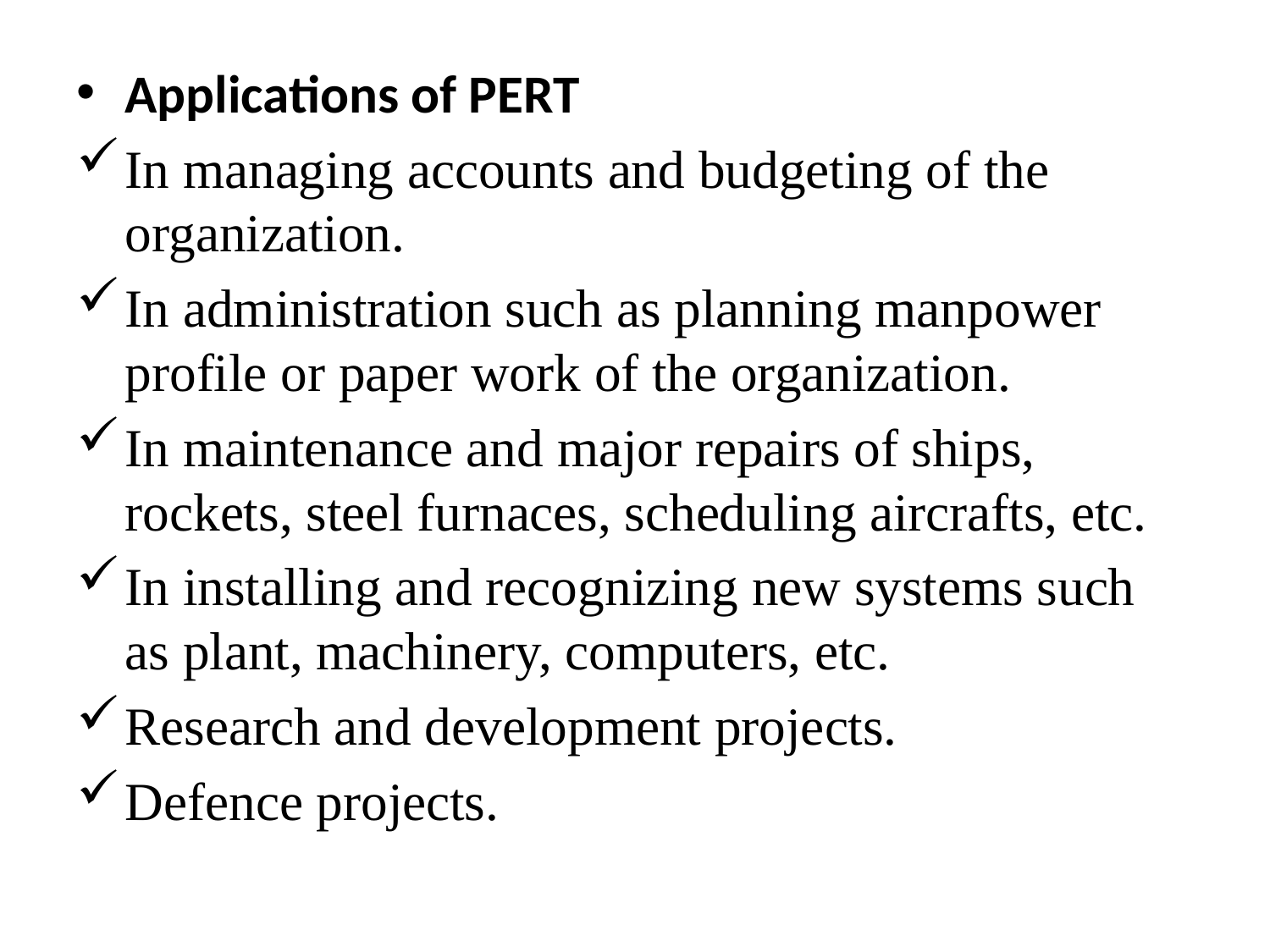

#
Applications of PERT
In managing accounts and budgeting of the organization.
In administration such as planning manpower profile or paper work of the organization.
In maintenance and major repairs of ships, rockets, steel furnaces, scheduling aircrafts, etc.
In installing and recognizing new systems such as plant, machinery, computers, etc.
Research and development projects.
Defence projects.